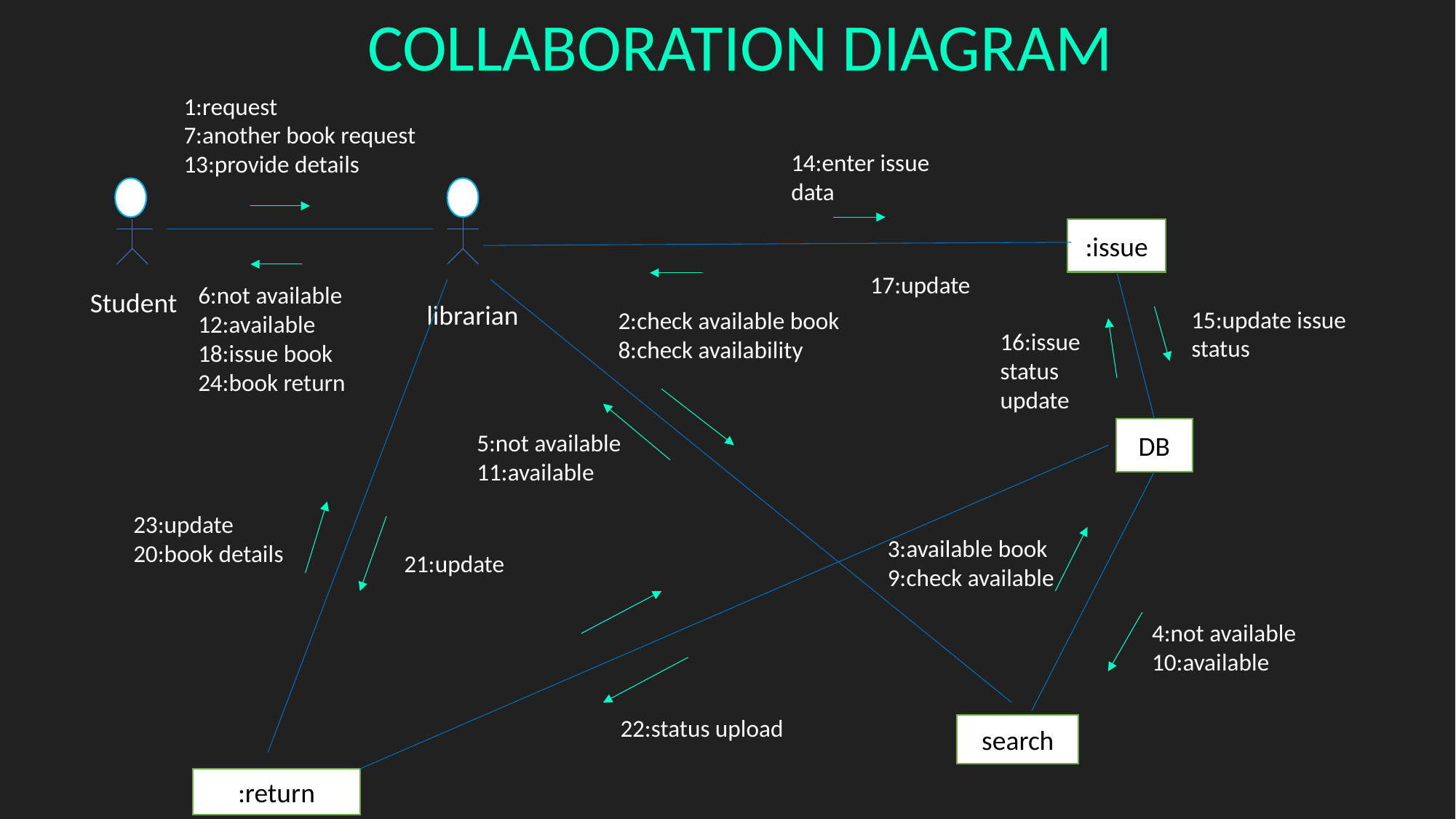

COLLABORATION DIAGRAM
1:request
7:another book request
13:provide details
14:enter issue data

:issue
17:update
6:not available
12:available
18:issue book
24:book return
Student

librarian
15:update issue status
2:check available book
8:check availability
16:issue status update
DB
5:not available
11:available
23:update
20:book details
3:available book
9:check available
21:update
4:not available
10:available
22:status upload
search
:return